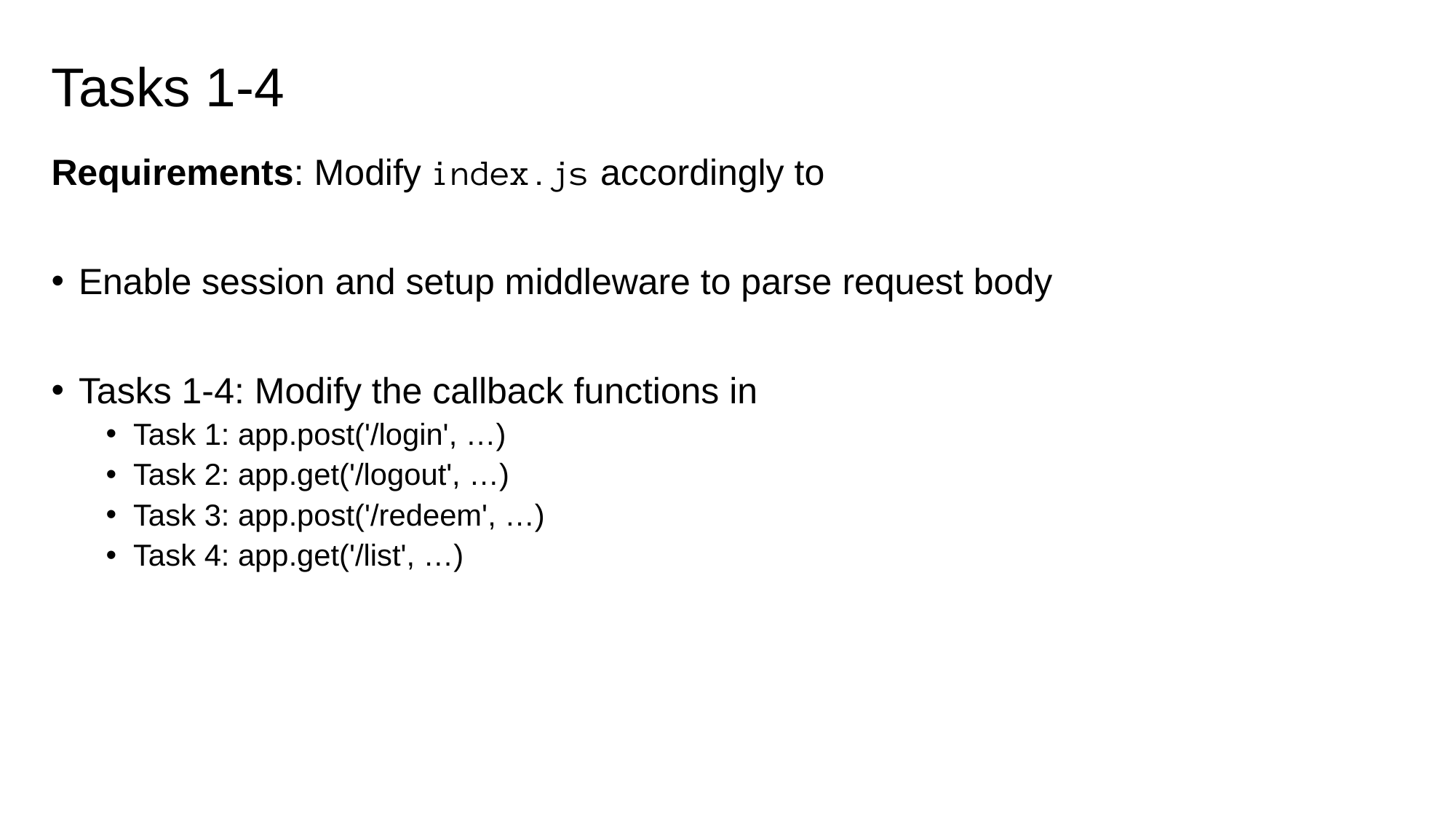

# Tasks 1-4
Requirements: Modify index.js accordingly to

Enable session and setup middleware to parse request body

Tasks 1-4: Modify the callback functions in
Task 1: app.post('/login', …)
Task 2: app.get('/logout', …)
Task 3: app.post('/redeem', …)
Task 4: app.get('/list', …)